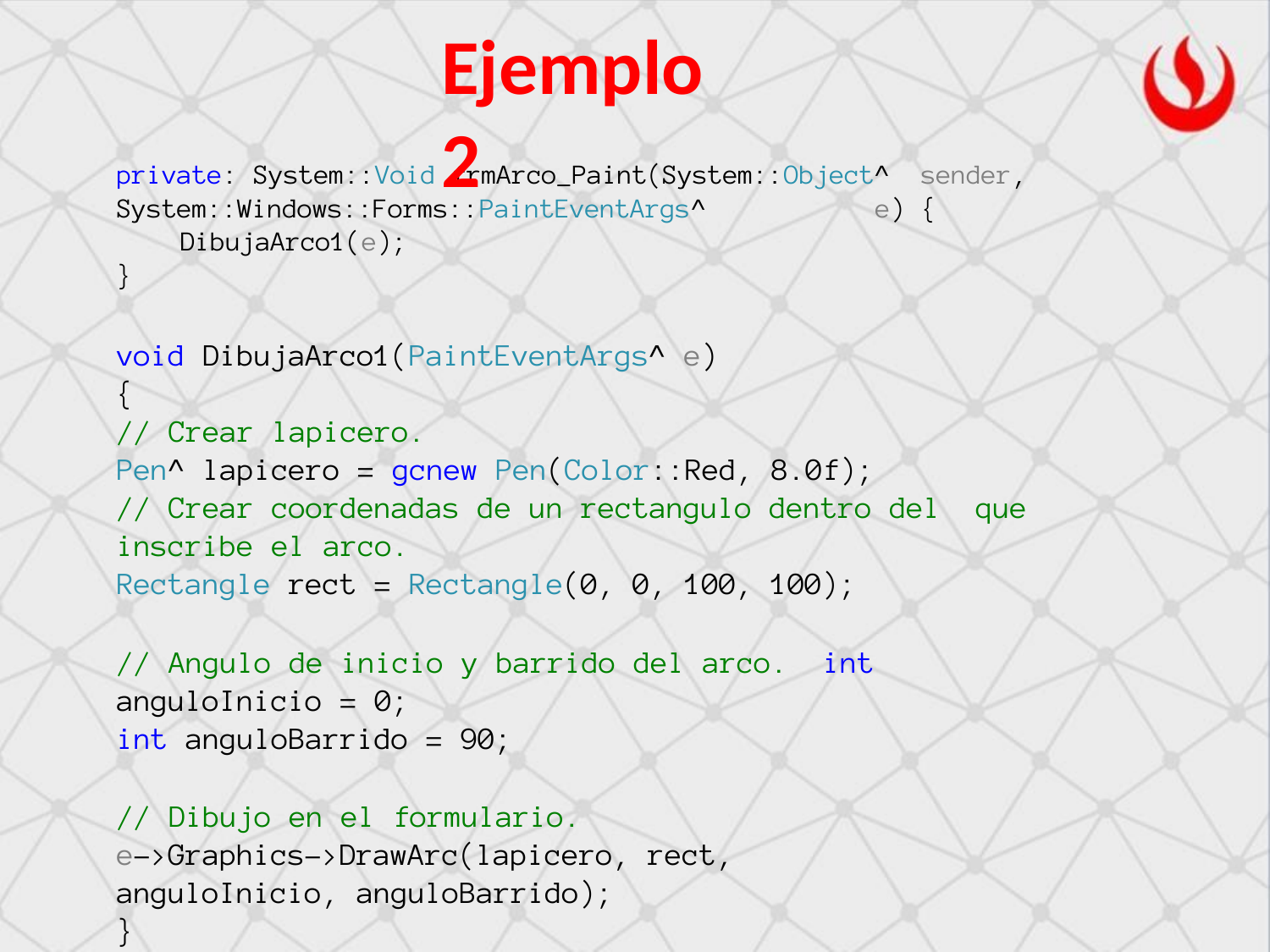

# Ejemplo 2
private: System::Void frmArco_Paint(System::Object^  sender, System::Windows::Forms::PaintEventArgs^	e) {
DibujaArco1(e);
}

void DibujaArco1(PaintEventArgs^ e)
{
// Crear lapicero.
Pen^ lapicero = gcnew Pen(Color::Red, 8.0f);
// Crear coordenadas de un rectangulo dentro del  que inscribe el arco.
Rectangle rect = Rectangle(0, 0, 100, 100);

// Angulo de inicio y barrido del arco.  int anguloInicio = 0;
int anguloBarrido = 90;

// Dibujo en el formulario.
e->Graphics->DrawArc(lapicero, rect,  anguloInicio, anguloBarrido);
}